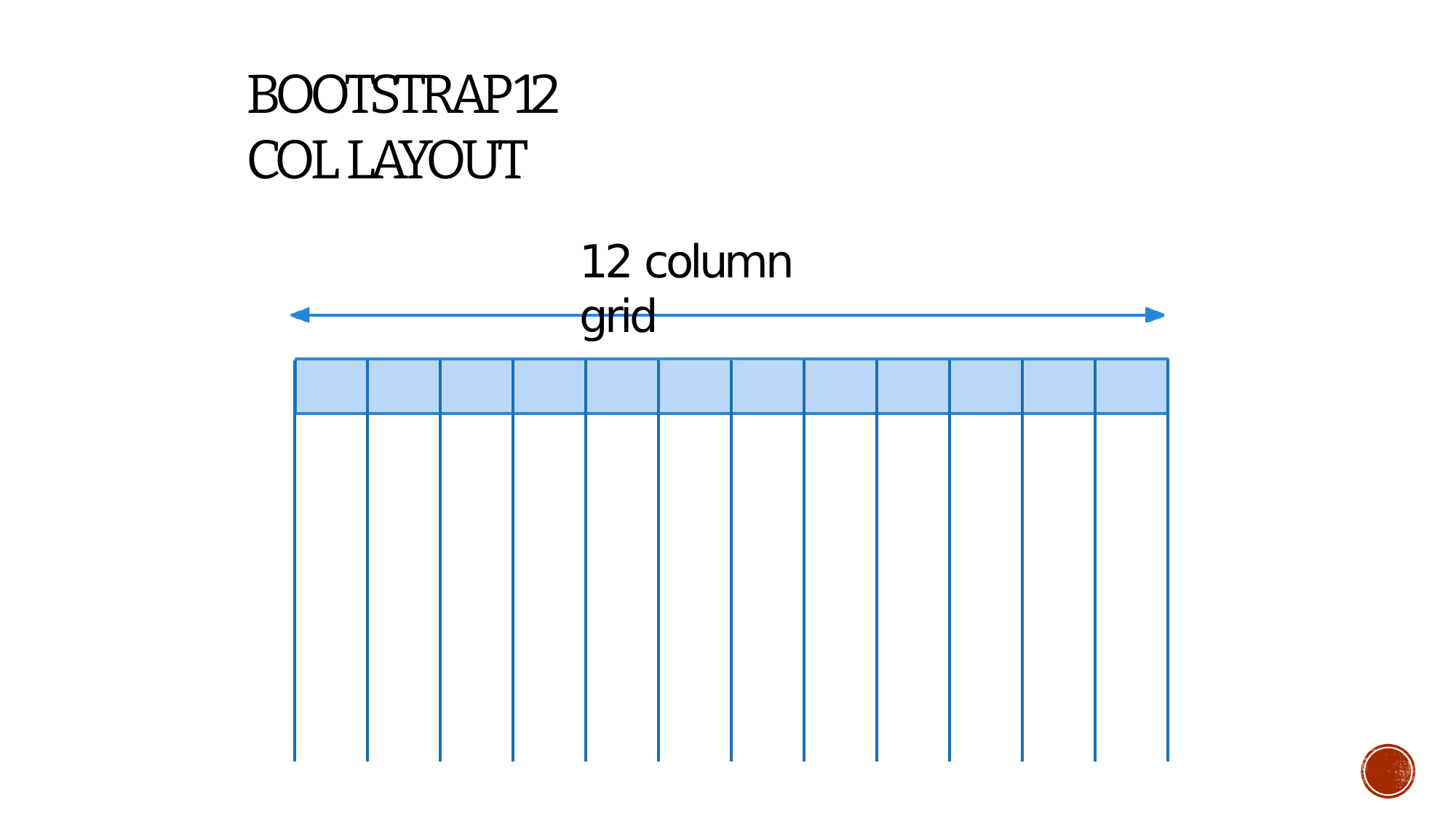

# Bootstrap 12 col layout
12 column grid